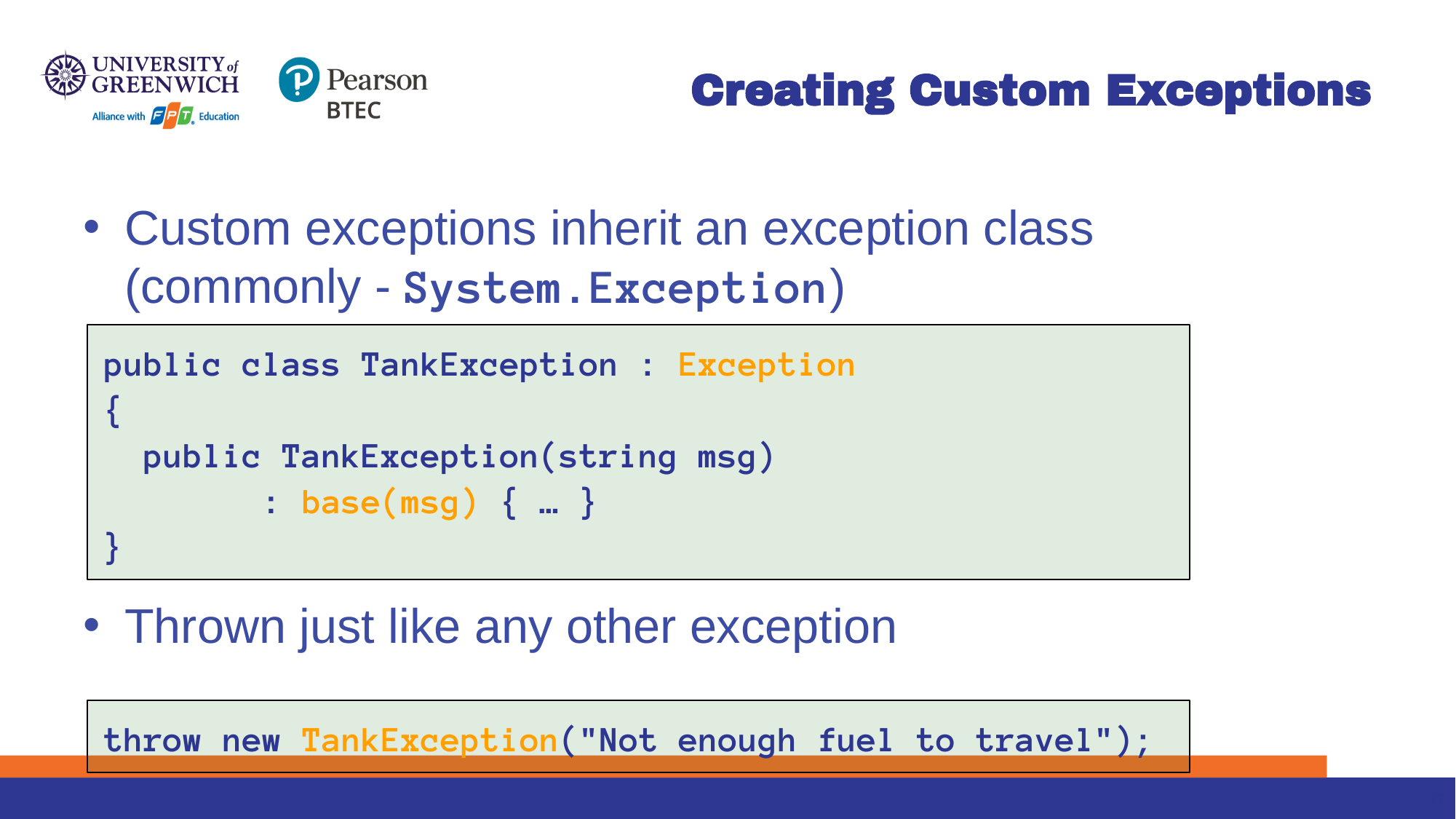

# Creating Custom Exceptions
Custom exceptions inherit an exception class
(commonly - System.Exception)

Thrown just like any other exception
public class TankException : Exception
{
  public TankException(string msg)
        : base(msg) { … }
}
throw new TankException("Not enough fuel to travel");
27